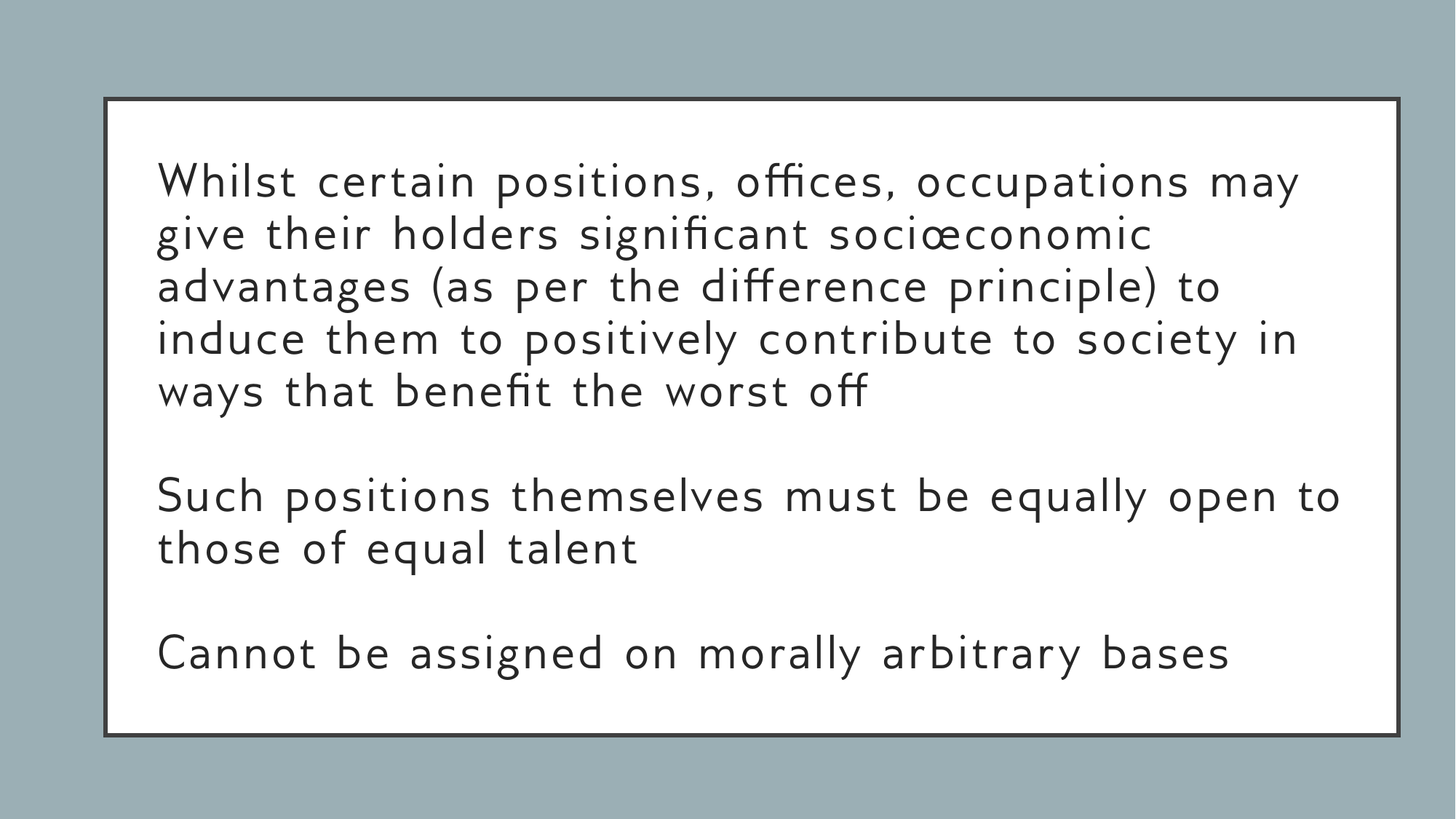

# Whilst certain positions, offices, occupations may give their holders significant socioeconomic advantages (as per the difference principle) to induce them to positively contribute to society in ways that benefit the worst off Such positions themselves must be equally open to those of equal talent Cannot be assigned on morally arbitrary bases